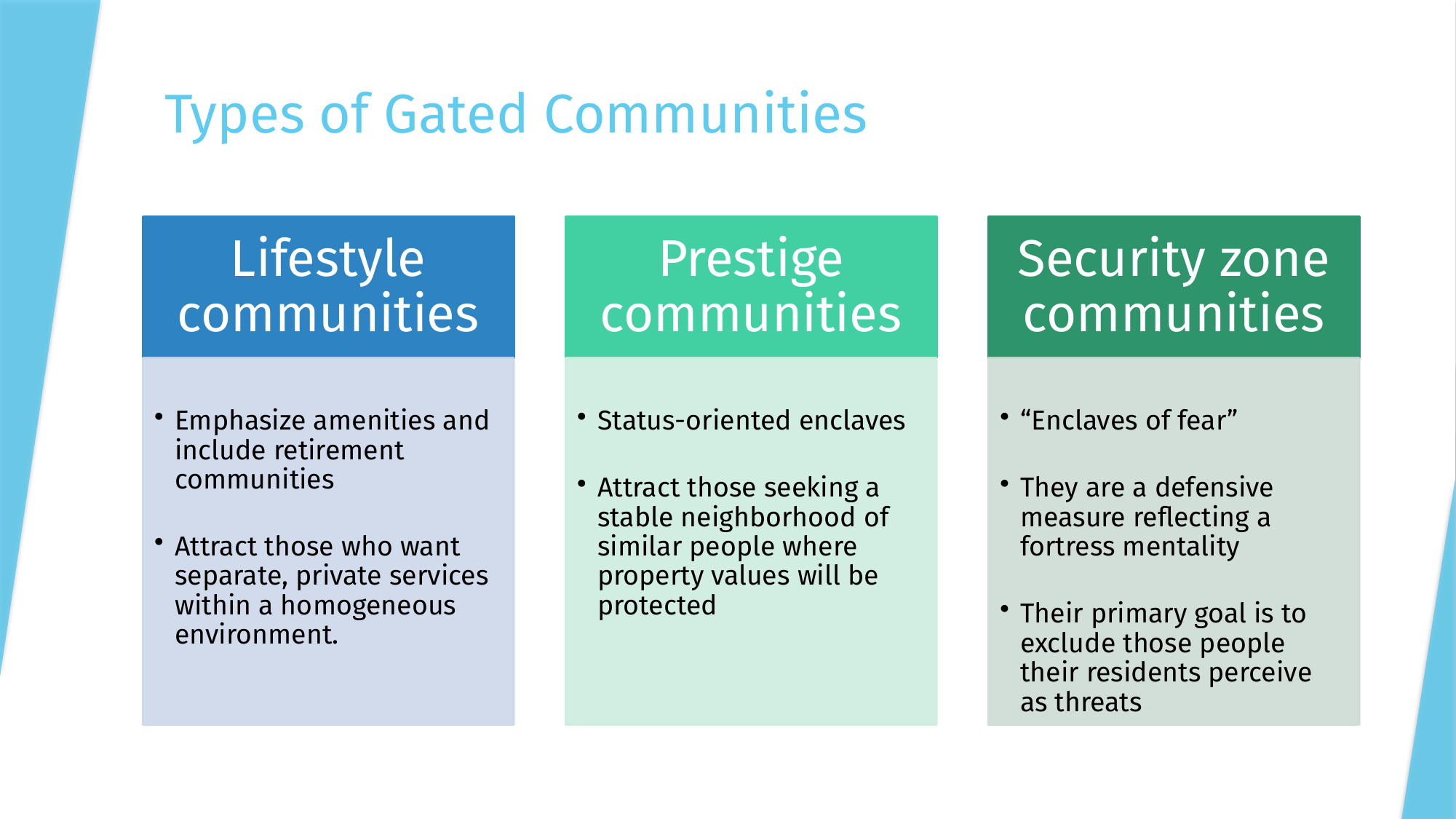

# Types of Gated Communities
Lifestyle communities

Emphasize amenities and include retirement communities

Attract those who want separate, private services within a homogeneous environment.
Prestige communities

Status-oriented enclaves

Attract those seeking a stable neighborhood of similar people where property values will be protected
Security zone communities

“Enclaves of fear”

They are a defensive measure reflecting a fortress mentality

Their primary goal is to exclude those people their residents perceive as threats